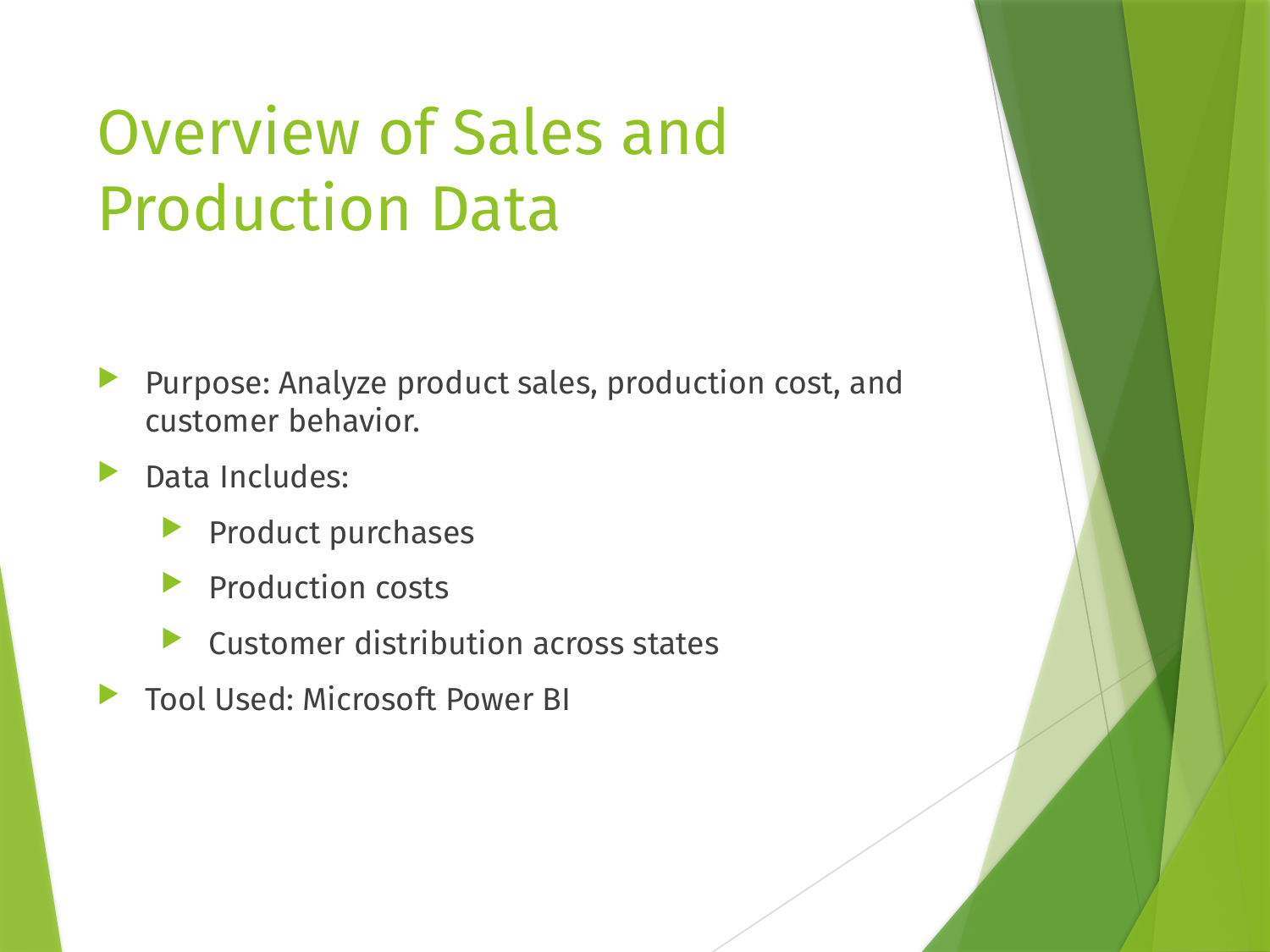

# Overview of Sales and Production Data

Purpose: Analyze product sales, production cost, and customer behavior.
Data Includes:
 Product purchases
 Production costs
 Customer distribution across states
Tool Used: Microsoft Power BI